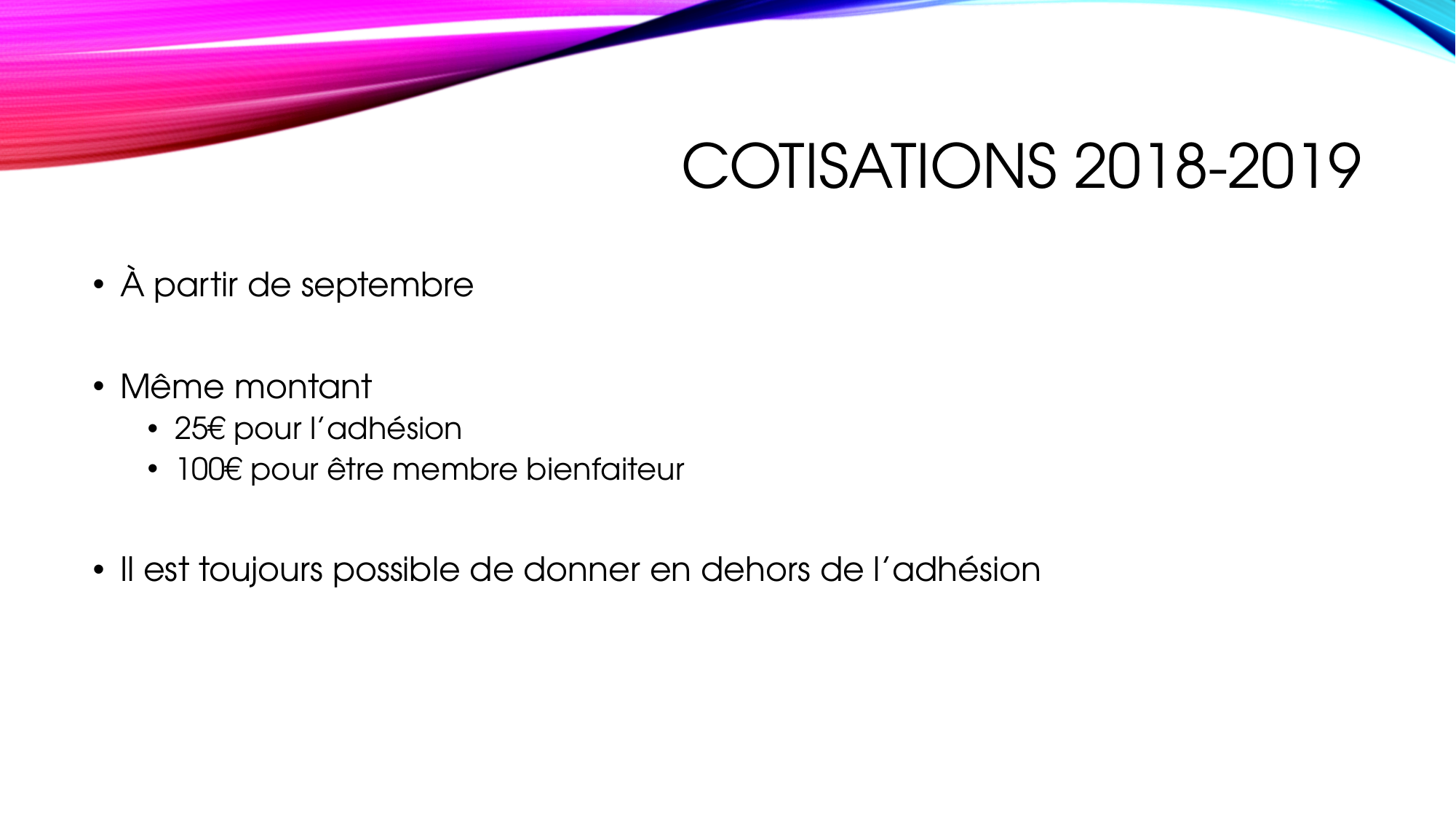

# Cotisations 2018-2019
À partir de septembre

Même montant
25€ pour l’adhésion
100€ pour être membre bienfaiteur

Il est toujours possible de donner en dehors de l’adhésion